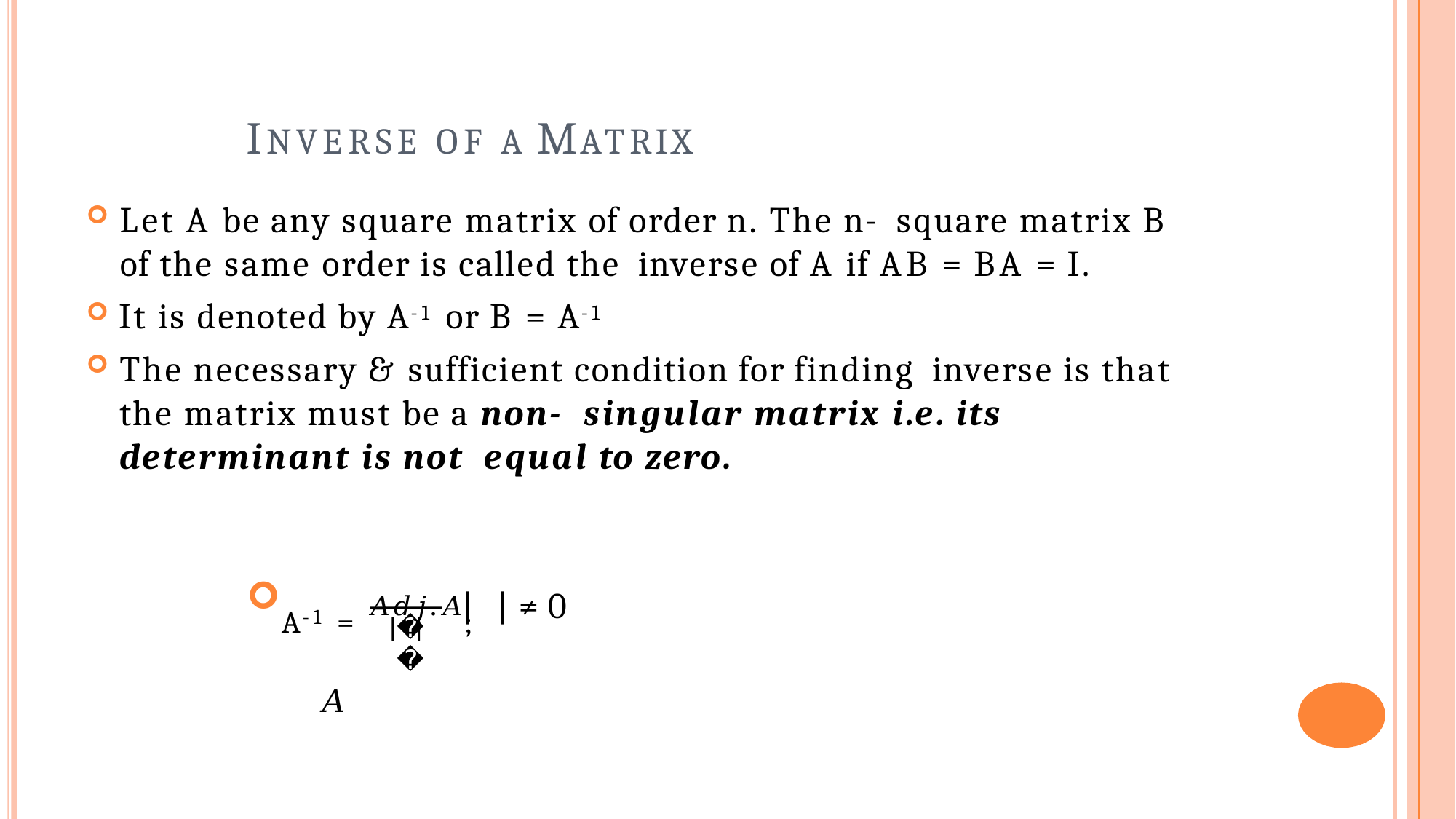

# INVERSE OF A MATRIX
Let A be any square matrix of order n. The n-  square matrix B of the same order is called the  inverse of A if AB = BA = I.
It is denoted by A-1 or B = A-1
The necessary & sufficient condition for finding  inverse is that the matrix must be a non-  singular matrix i.e. its determinant is not  equal to zero.
A-1 = 𝐴𝑑𝑗.𝐴;	𝐴
≠ 0

𝐴